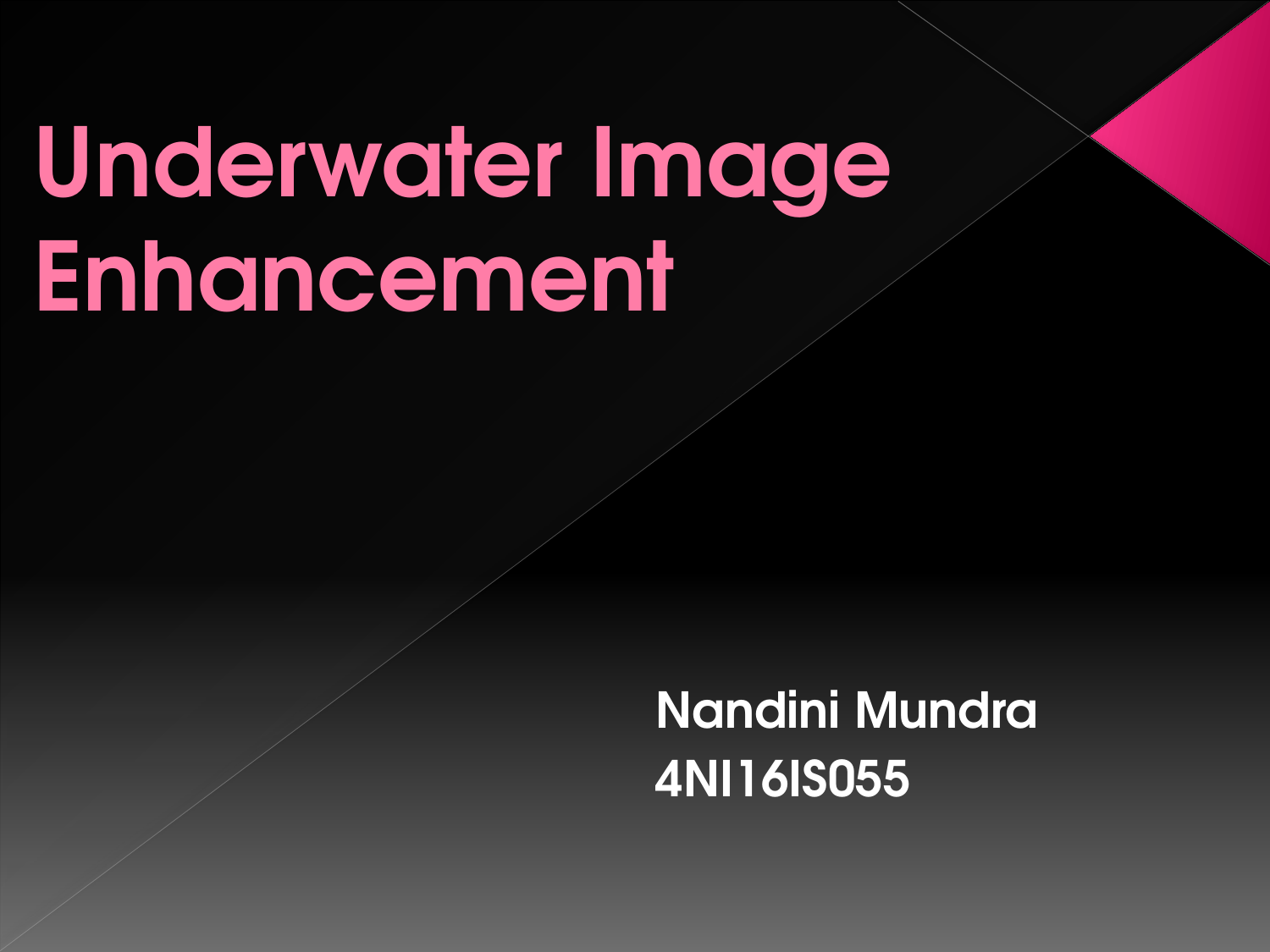

# Underwater Image Enhancement

       Nandini Mundra
       4NI16IS055